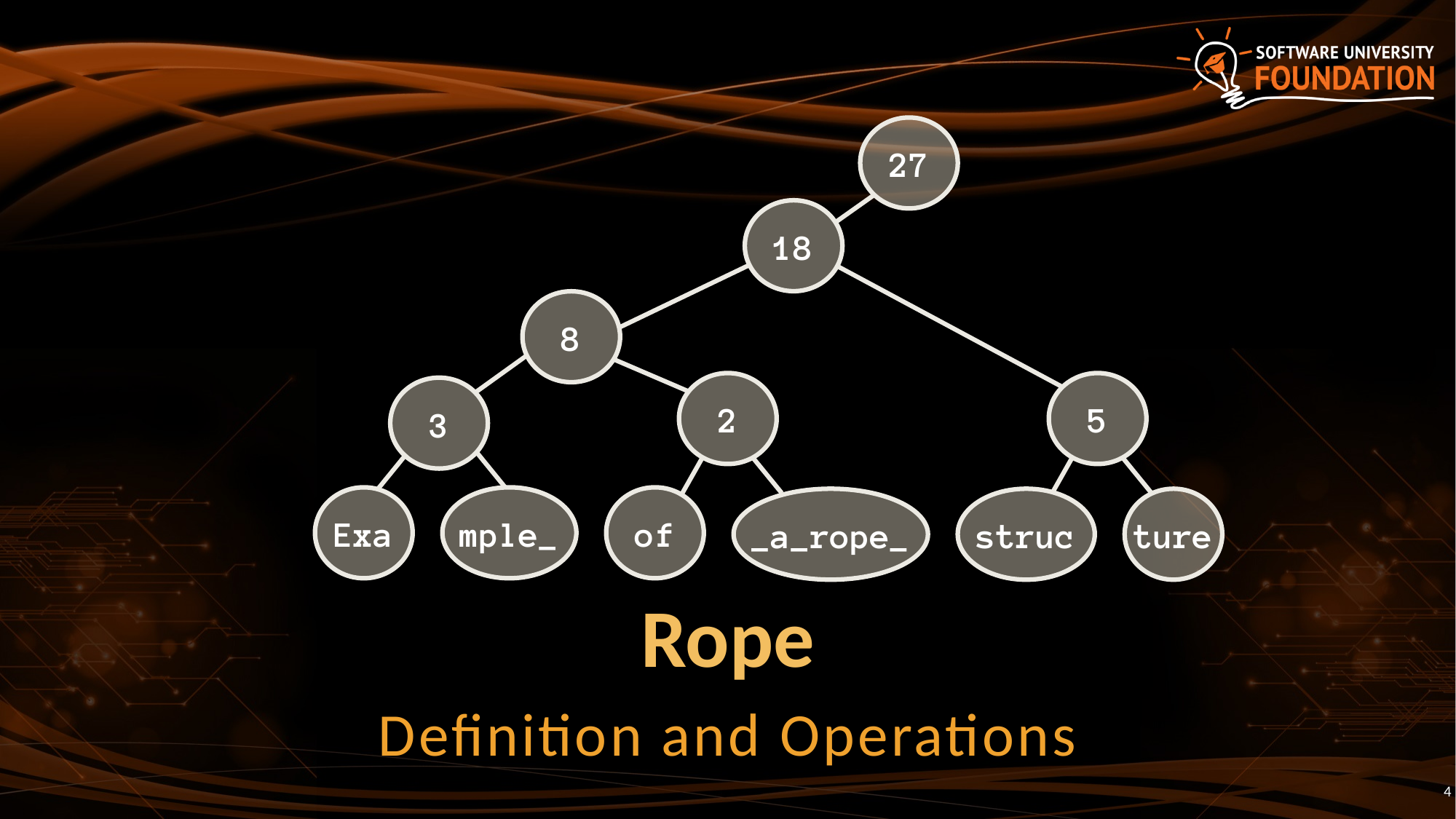

27

18

8

2
5
3

Exa
mple_
of
ture
struc
_a_rope_
# Rope
Definition and Operations
4